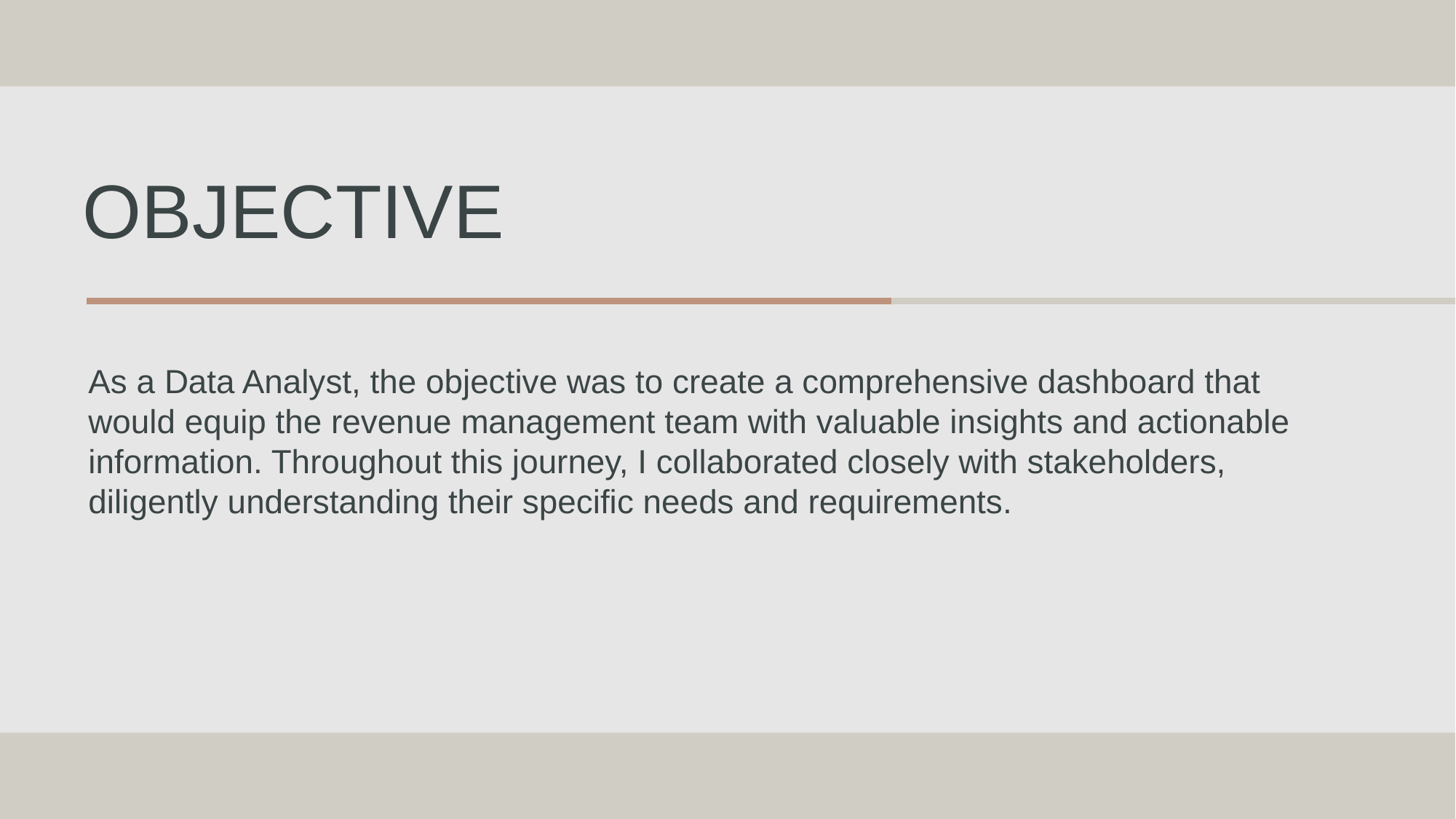

# objective
As a Data Analyst, the objective was to create a comprehensive dashboard that would equip the revenue management team with valuable insights and actionable information. Throughout this journey, I collaborated closely with stakeholders, diligently understanding their specific needs and requirements.